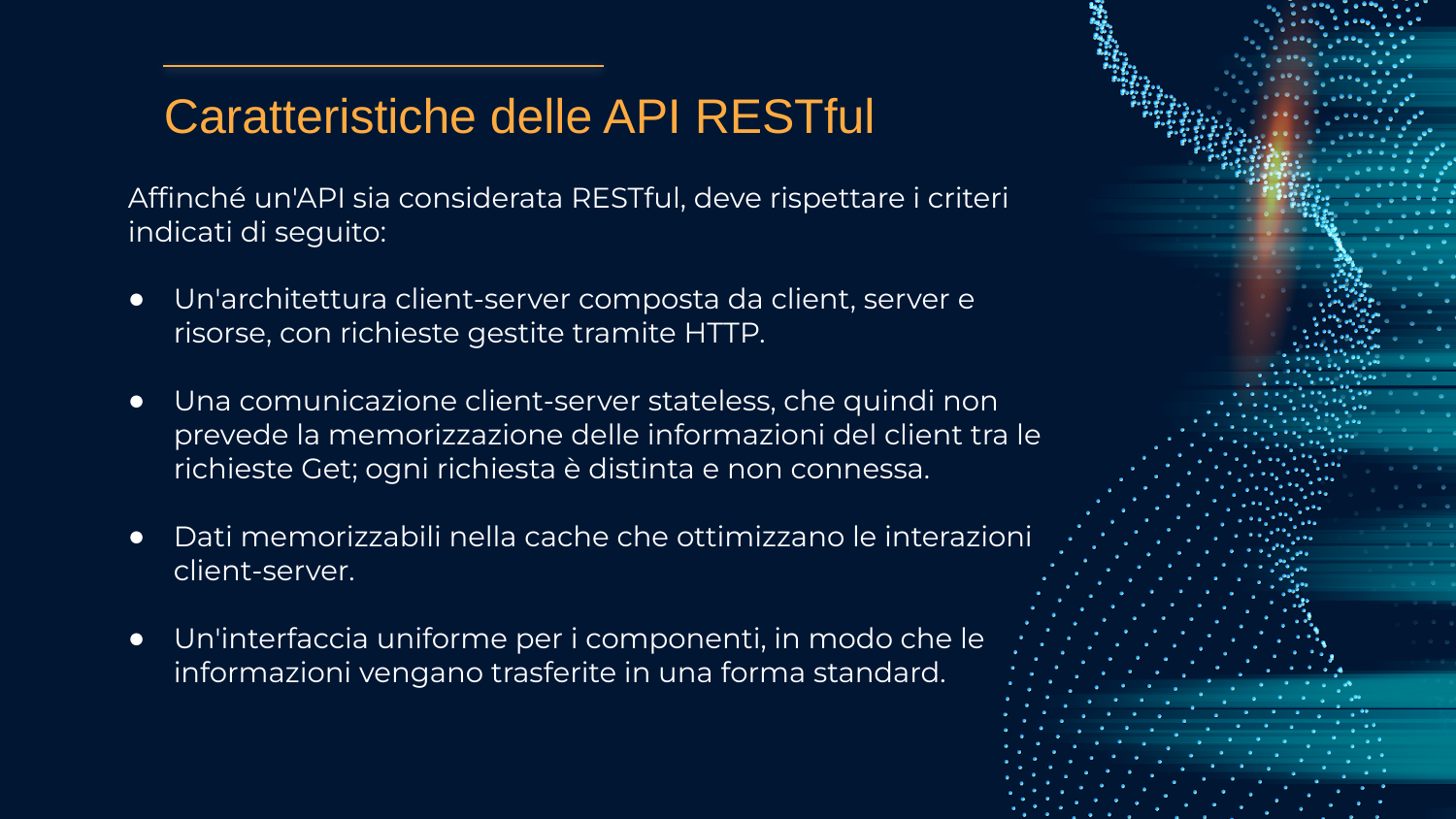

# Caratteristiche delle API RESTful
Affinché un'API sia considerata RESTful, deve rispettare i criteri indicati di seguito:

Un'architettura client-server composta da client, server e risorse, con richieste gestite tramite HTTP.

Una comunicazione client-server stateless, che quindi non prevede la memorizzazione delle informazioni del client tra le richieste Get; ogni richiesta è distinta e non connessa.

Dati memorizzabili nella cache che ottimizzano le interazioni client-server.

Un'interfaccia uniforme per i componenti, in modo che le informazioni vengano trasferite in una forma standard.